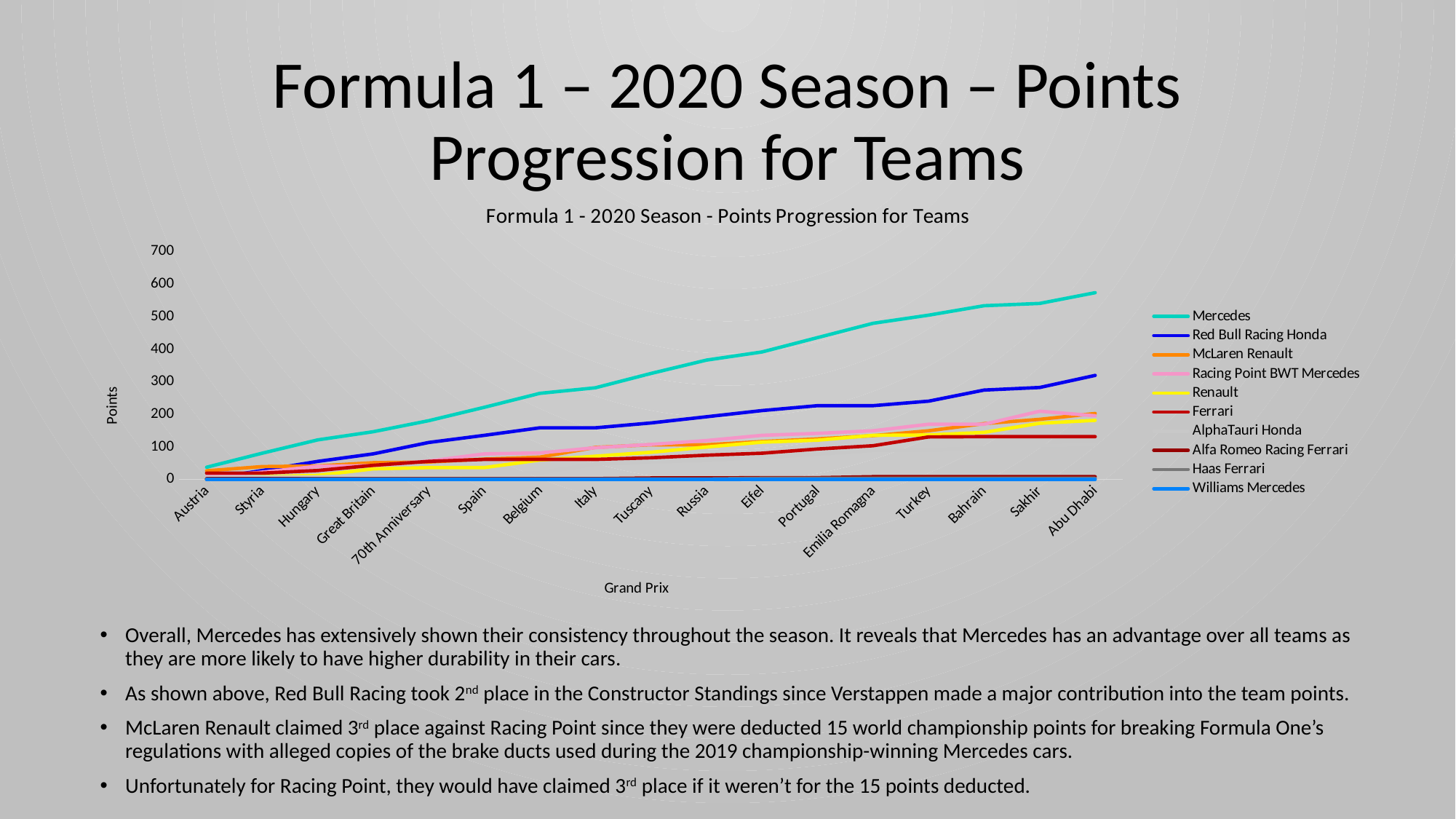

# Formula 1 – 2020 Season – Points Progression for Teams

### Chart: Formula 1 - 2020 Season - Points Progression for Teams

| Category | Mercedes | Red Bull Racing Honda | McLaren Renault | Racing Point BWT Mercedes | Renault | Ferrari | AlphaTauri Honda | Alfa Romeo Racing Ferrari | Haas Ferrari | Williams Mercedes |
|---|---|---|---|---|---|---|---|---|---|---|
| Austria | 37.0 | 0.0 | 26.0 | 8.0 | 4.0 | 19.0 | 6.0 | 2.0 | 0.0 | 0.0 |
| Styria | 80.0 | 27.0 | 39.0 | 22.0 | 8.0 | 19.0 | 7.0 | 2.0 | 0.0 | 0.0 |
| Hungary | 121.0 | 55.0 | 41.0 | 40.0 | 12.0 | 27.0 | 7.0 | 2.0 | 1.0 | 0.0 |
| Great Britain | 146.0 | 78.0 | 51.0 | 42.0 | 32.0 | 43.0 | 13.0 | 2.0 | 1.0 | 0.0 |
| 70th Anniversary | 180.0 | 113.0 | 53.0 | 56.0 | 36.0 | 55.0 | 14.0 | 2.0 | 1.0 | 0.0 |
| Spain | 221.0 | 135.0 | 62.0 | 78.0 | 36.0 | 61.0 | 16.0 | 2.0 | 1.0 | 0.0 |
| Belgium | 264.0 | 158.0 | 68.0 | 81.0 | 59.0 | 61.0 | 20.0 | 2.0 | 1.0 | 0.0 |
| Italy | 281.0 | 158.0 | 98.0 | 97.0 | 71.0 | 61.0 | 47.0 | 2.0 | 1.0 | 0.0 |
| Tuscany | 325.0 | 173.0 | 106.0 | 107.0 | 83.0 | 66.0 | 53.0 | 4.0 | 1.0 | 0.0 |
| Russia | 366.0 | 192.0 | 106.0 | 119.0 | 99.0 | 74.0 | 59.0 | 4.0 | 1.0 | 0.0 |
| Eifel | 391.0 | 211.0 | 116.0 | 135.0 | 114.0 | 80.0 | 67.0 | 5.0 | 3.0 | 0.0 |
| Portugal | 435.0 | 226.0 | 124.0 | 141.0 | 120.0 | 93.0 | 77.0 | 5.0 | 3.0 | 0.0 |
| Emilia Romagna | 479.0 | 226.0 | 134.0 | 149.0 | 135.0 | 103.0 | 89.0 | 8.0 | 3.0 | 0.0 |
| Turkey | 504.0 | 240.0 | 149.0 | 169.0 | 136.0 | 130.0 | 89.0 | 8.0 | 3.0 | 0.0 |
| Bahrain | 533.0 | 274.0 | 171.0 | 169.0 | 144.0 | 131.0 | 97.0 | 8.0 | 3.0 | 0.0 |
| Sakhir | 540.0 | 282.0 | 184.0 | 209.0 | 172.0 | 131.0 | 103.0 | 8.0 | 3.0 | 0.0 |
| Abu Dhabi | 573.0 | 319.0 | 202.0 | 195.0 | 181.0 | 131.0 | 107.0 | 8.0 | 3.0 | 0.0 |
Overall, Mercedes has extensively shown their consistency throughout the season. It reveals that Mercedes has an advantage over all teams as they are more likely to have higher durability in their cars.
As shown above, Red Bull Racing took 2nd place in the Constructor Standings since Verstappen made a major contribution into the team points.
McLaren Renault claimed 3rd place against Racing Point since they were deducted 15 world championship points for breaking Formula One’s regulations with alleged copies of the brake ducts used during the 2019 championship-winning Mercedes cars.
Unfortunately for Racing Point, they would have claimed 3rd place if it weren’t for the 15 points deducted.